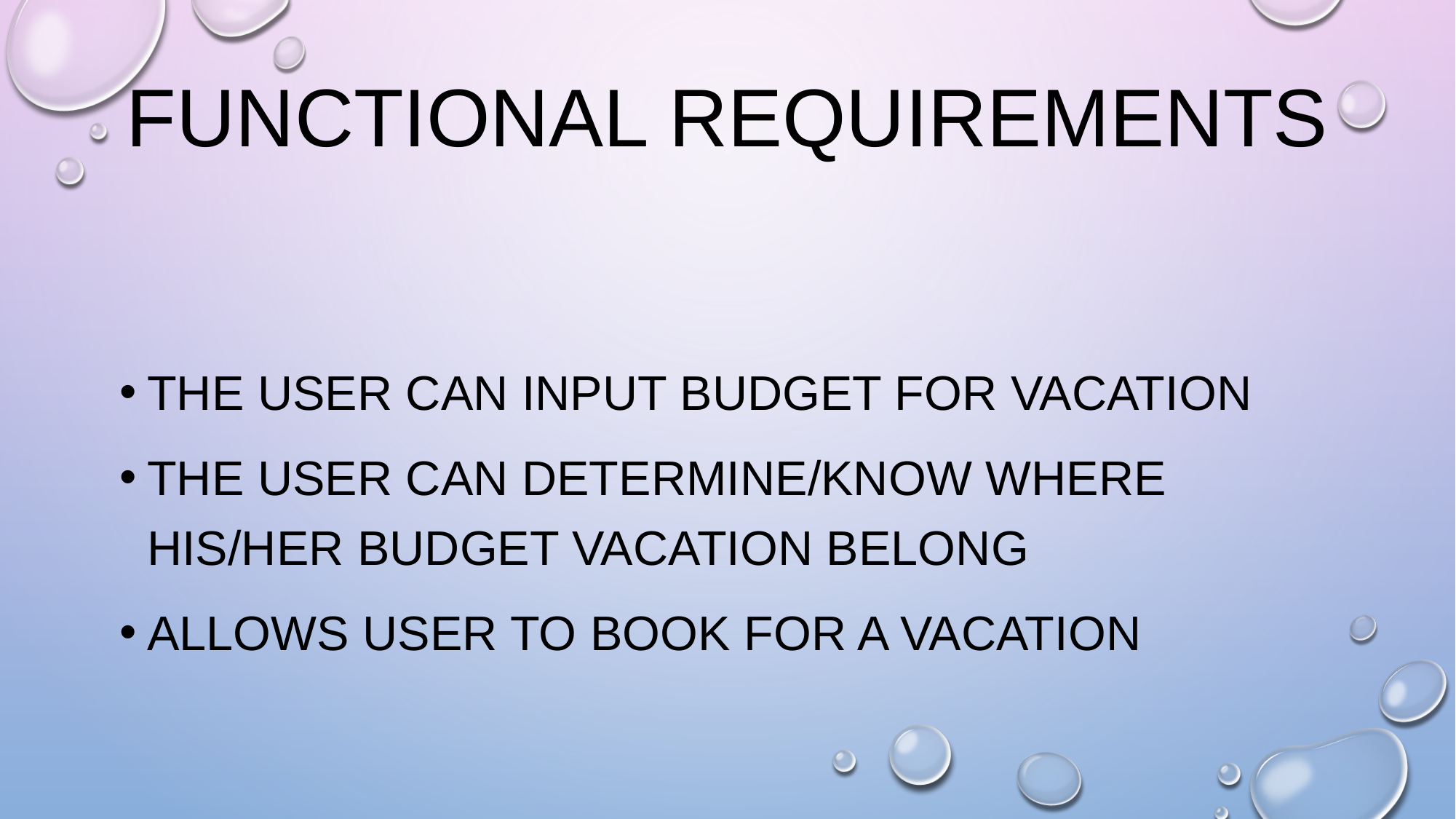

# Functional Requirements
The user can input budget for vacation
The user can determine/know where his/her budget vacation belong
Allows user to book for a vacation